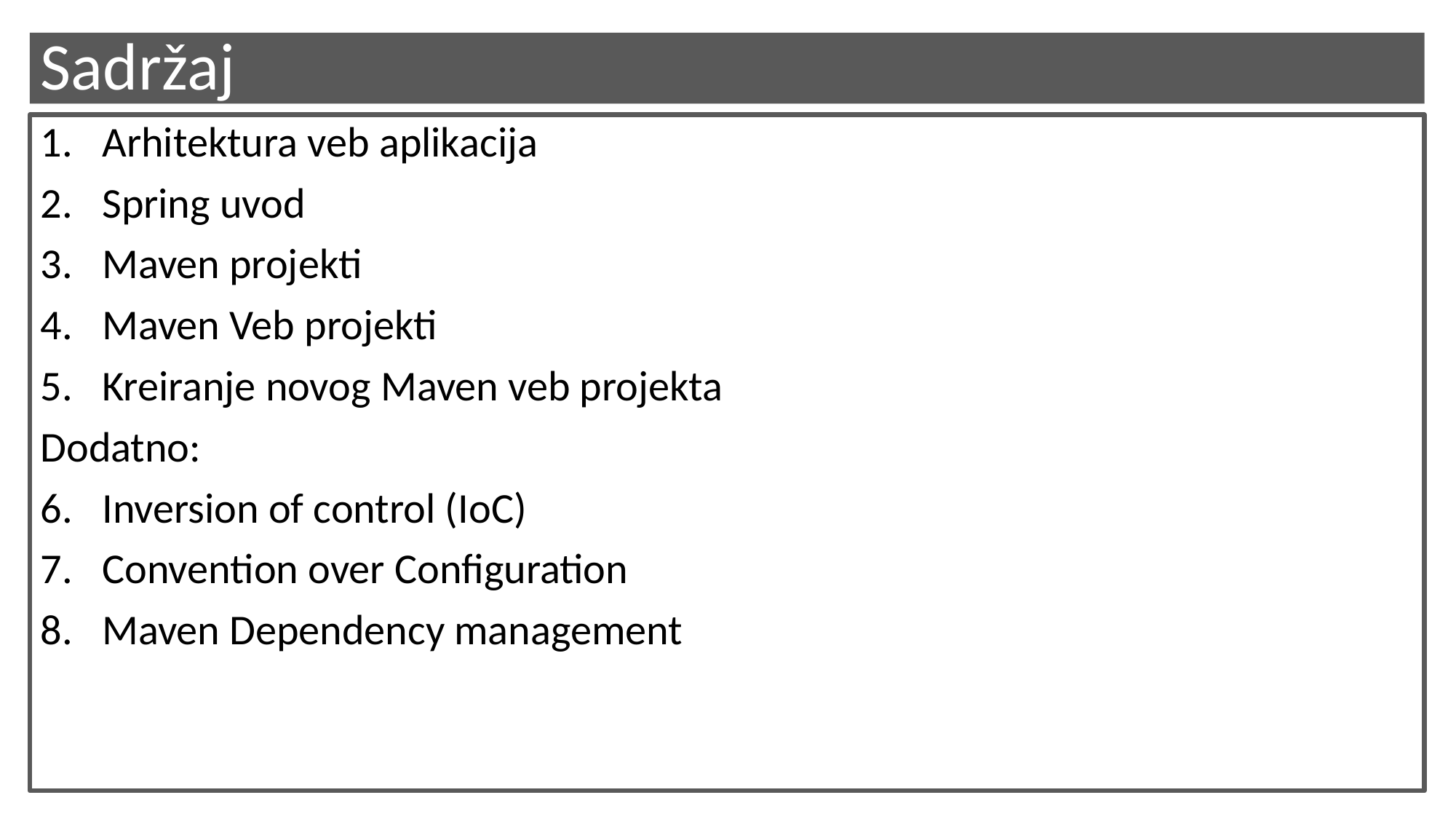

# Sadržaj
Arhitektura veb aplikacija
Spring uvod
Maven projekti
Maven Veb projekti
Kreiranje novog Maven veb projekta
Dodatno:
Inversion of control (IoC)
Convention over Configuration
Maven Dependency management